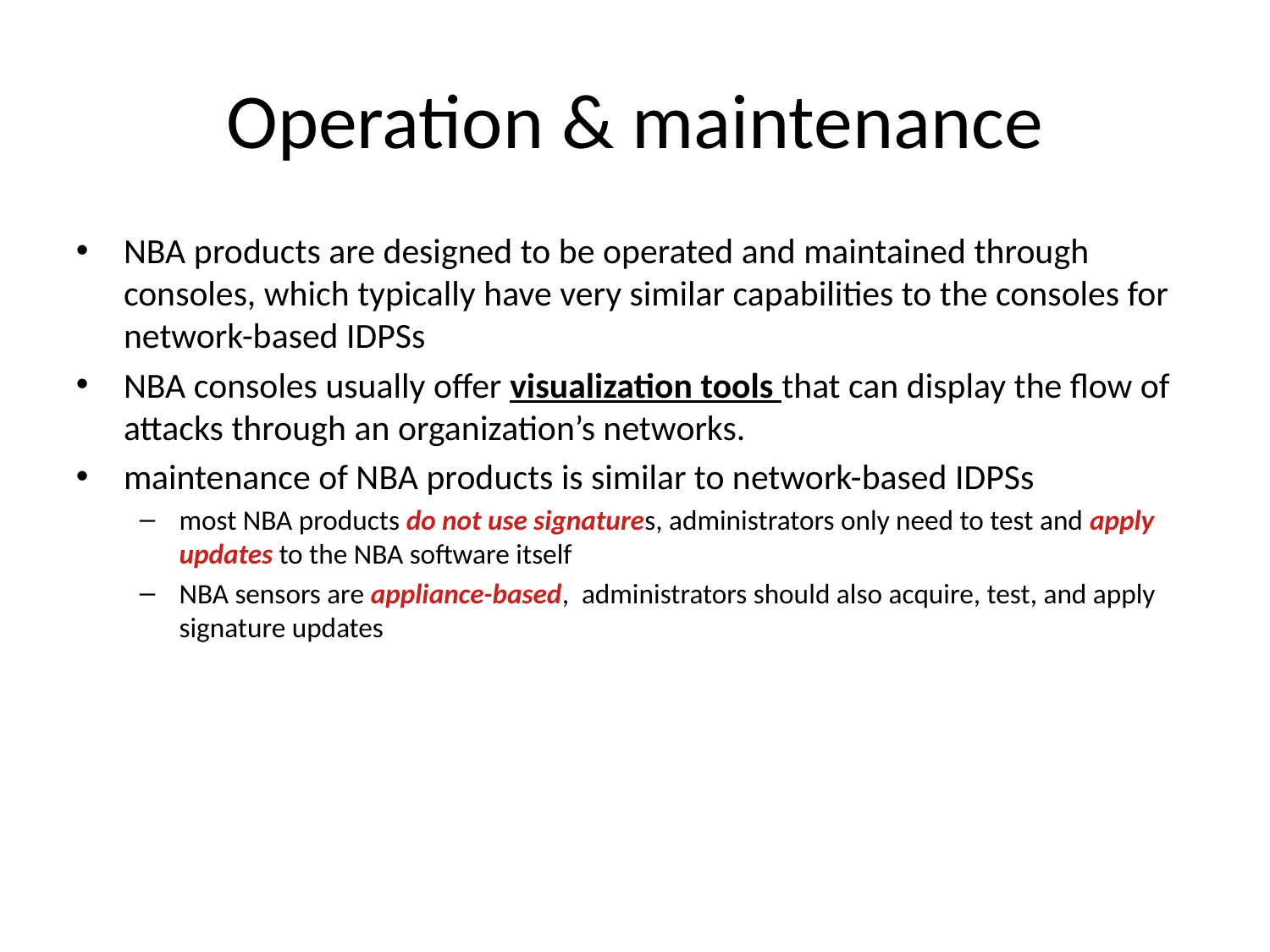

Operation & maintenance
NBA products are designed to be operated and maintained through consoles, which typically have very similar capabilities to the consoles for network-based IDPSs
NBA consoles usually offer visualization tools that can display the flow of attacks through an organization’s networks.
maintenance of NBA products is similar to network-based IDPSs
most NBA products do not use signatures, administrators only need to test and apply updates to the NBA software itself
NBA sensors are appliance-based,  administrators should also acquire, test, and apply signature updates